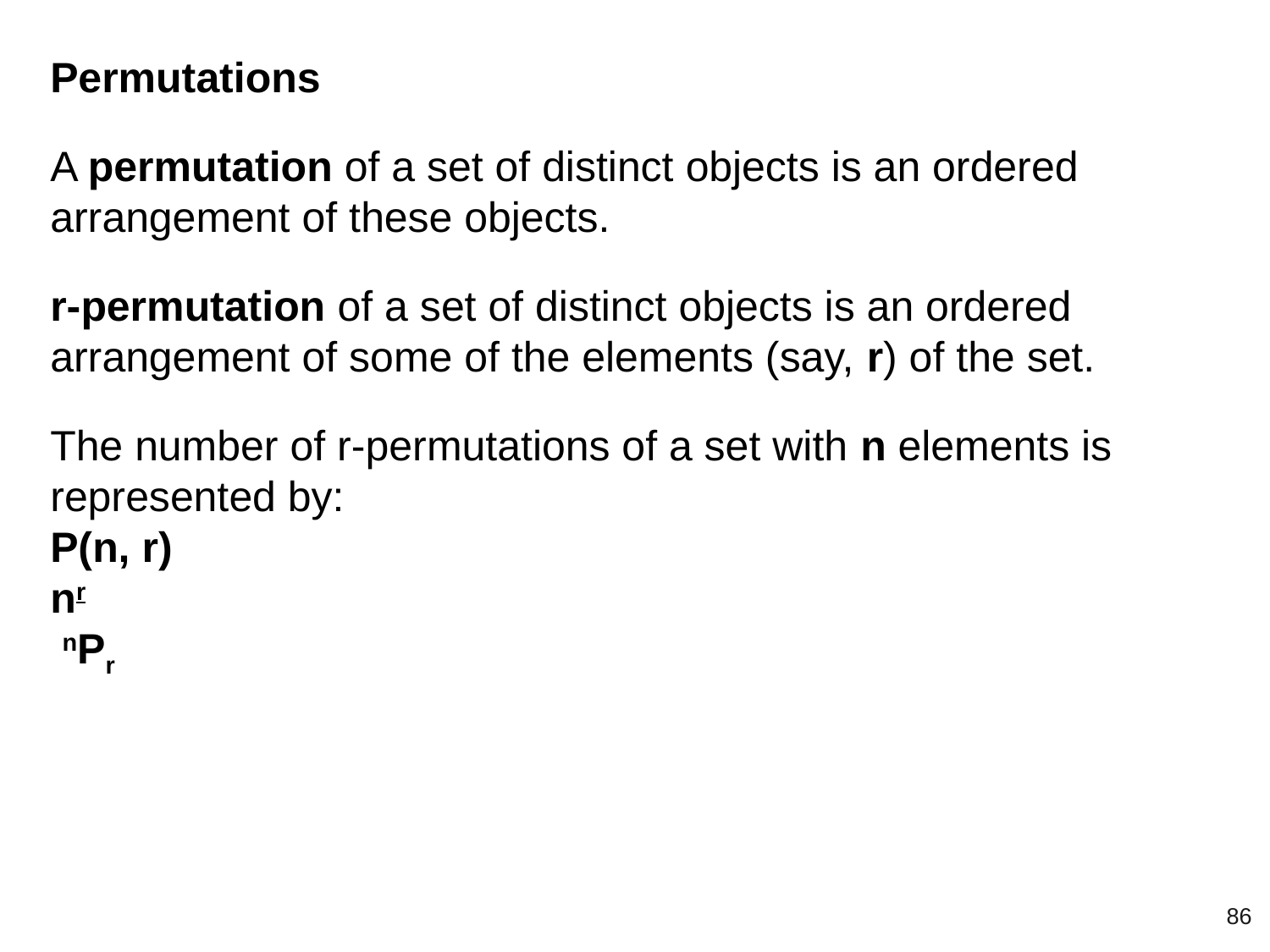

Permutations

A permutation of a set of distinct objects is an ordered arrangement of these objects.

r-permutation of a set of distinct objects is an ordered arrangement of some of the elements (say, r) of the set.

The number of r-permutations of a set with n elements is represented by:
P(n, r)
nr
 nPr
86